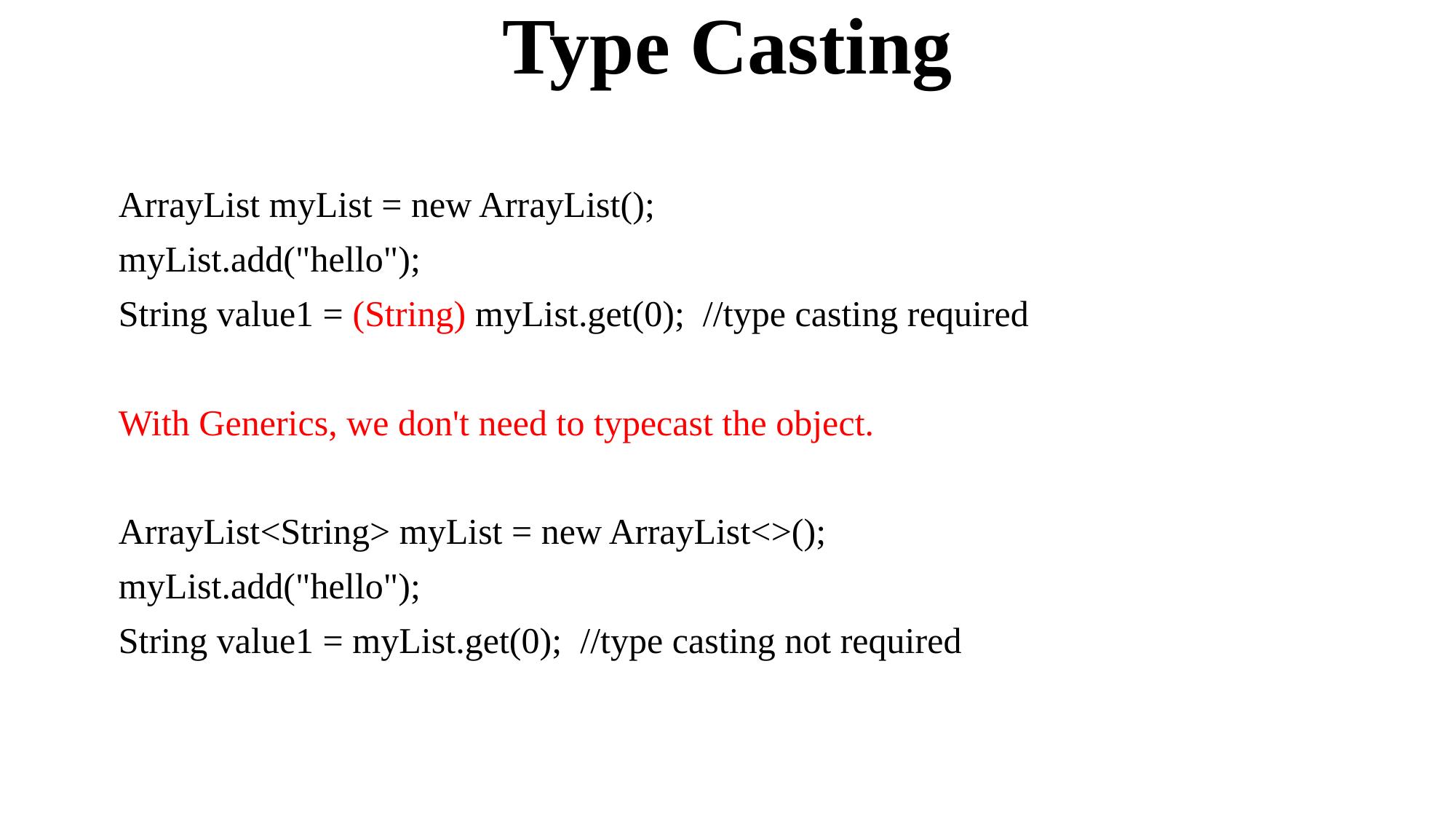

# Type Casting
ArrayList myList = new ArrayList();
myList.add("hello");
String value1 = (String) myList.get(0);  //type casting required

With Generics, we don't need to typecast the object.

ArrayList<String> myList = new ArrayList<>();
myList.add("hello");
String value1 = myList.get(0);  //type casting not required